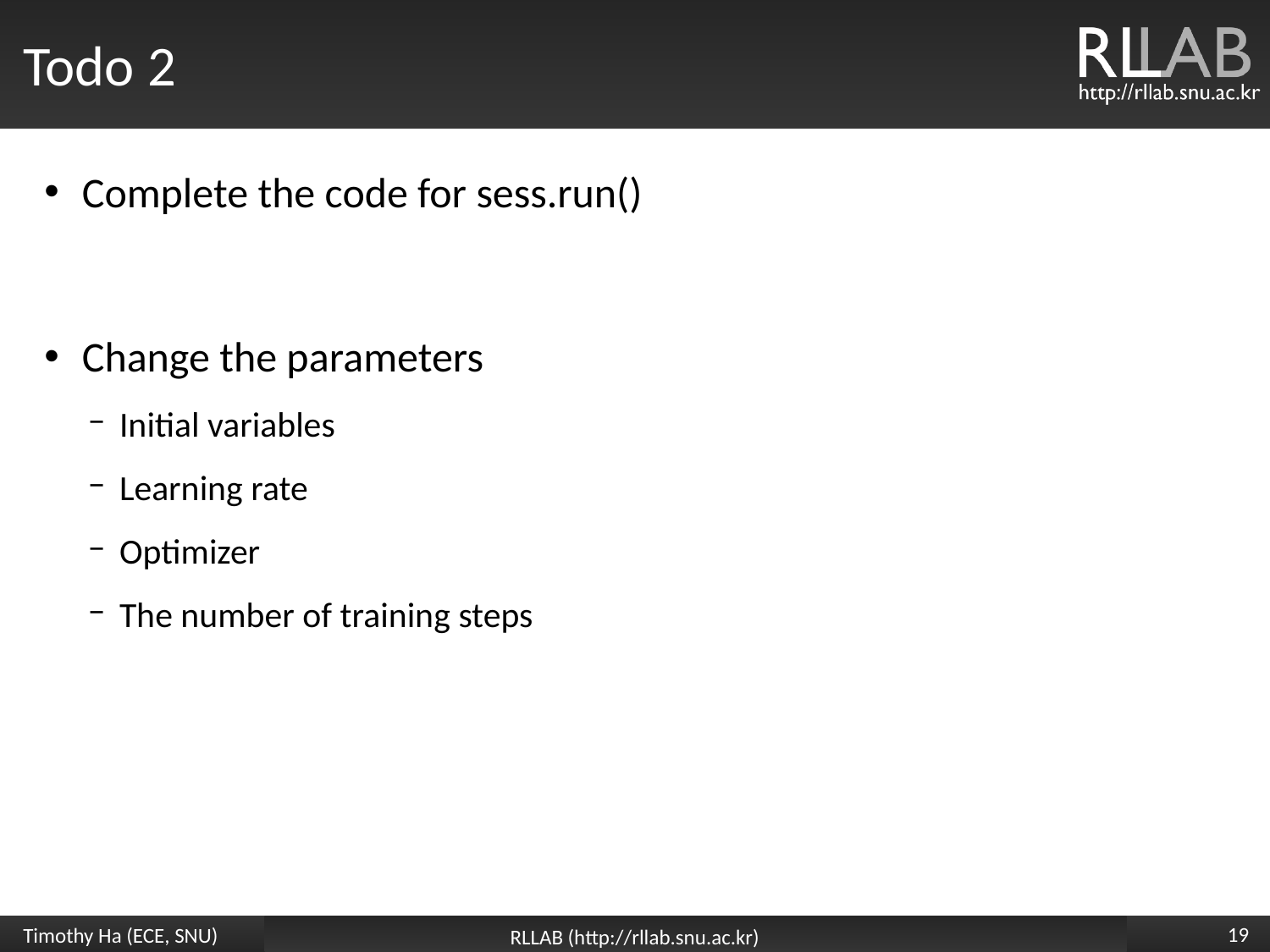

Todo 2
Complete the code for sess.run()

Change the parameters
Initial variables
Learning rate
Optimizer
The number of training steps

19
Timothy Ha (ECE, SNU)
RLLAB (http://rllab.snu.ac.kr)